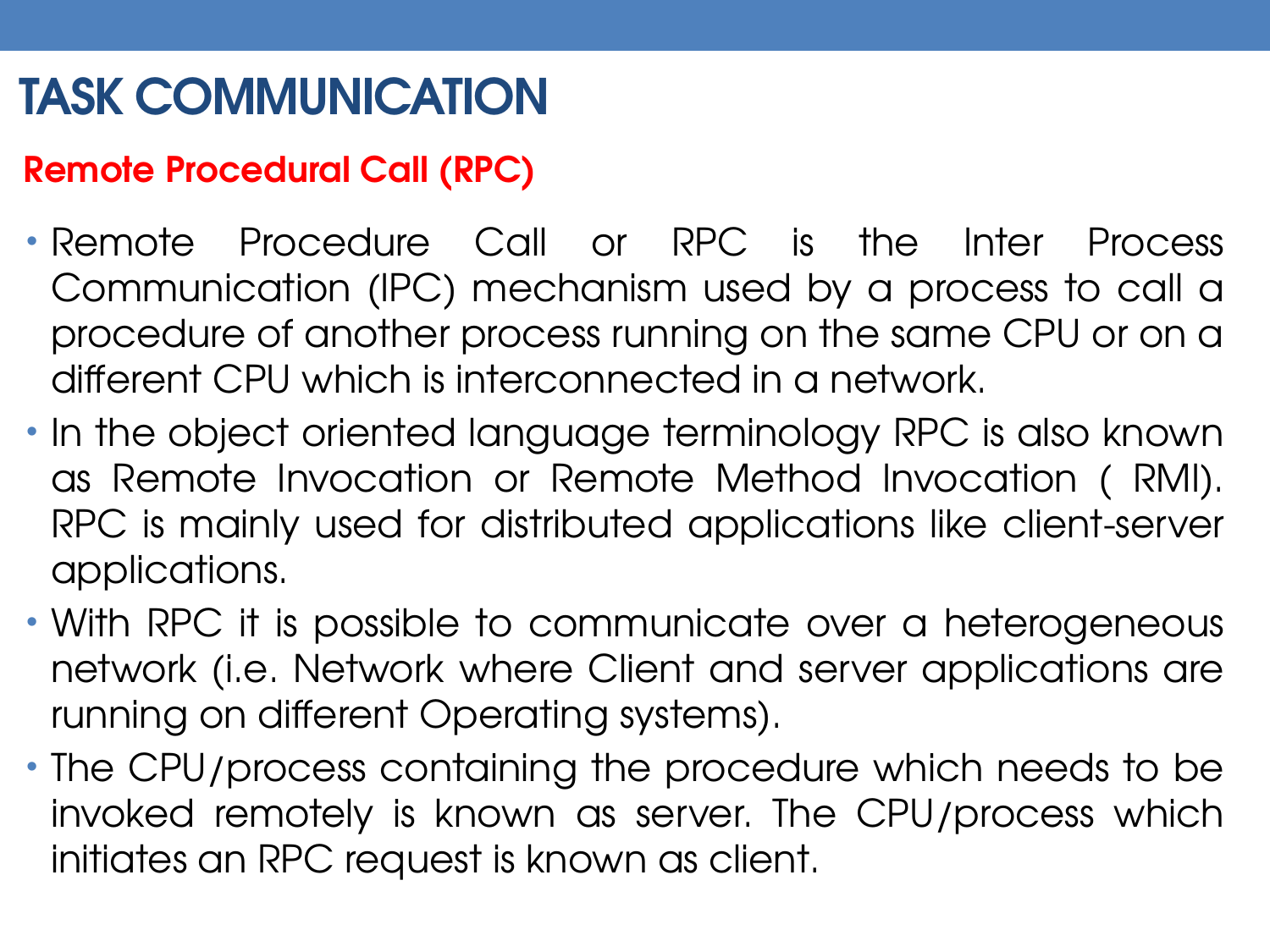

# TASK COMMUNICATION
Remote Procedural Call (RPC)
Remote Procedure Call or RPC is the Inter Process Communication (IPC) mechanism used by a process to call a procedure of another process running on the same CPU or on a different CPU which is interconnected in a network.
In the object oriented language terminology RPC is also known as Remote Invocation or Remote Method Invocation ( RMI). RPC is mainly used for distributed applications like client-server applications.
With RPC it is possible to communicate over a heterogeneous network (i.e. Network where Client and server applications are running on different Operating systems).
The CPU/process containing the procedure which needs to be invoked remotely is known as server. The CPU/process which initiates an RPC request is known as client.